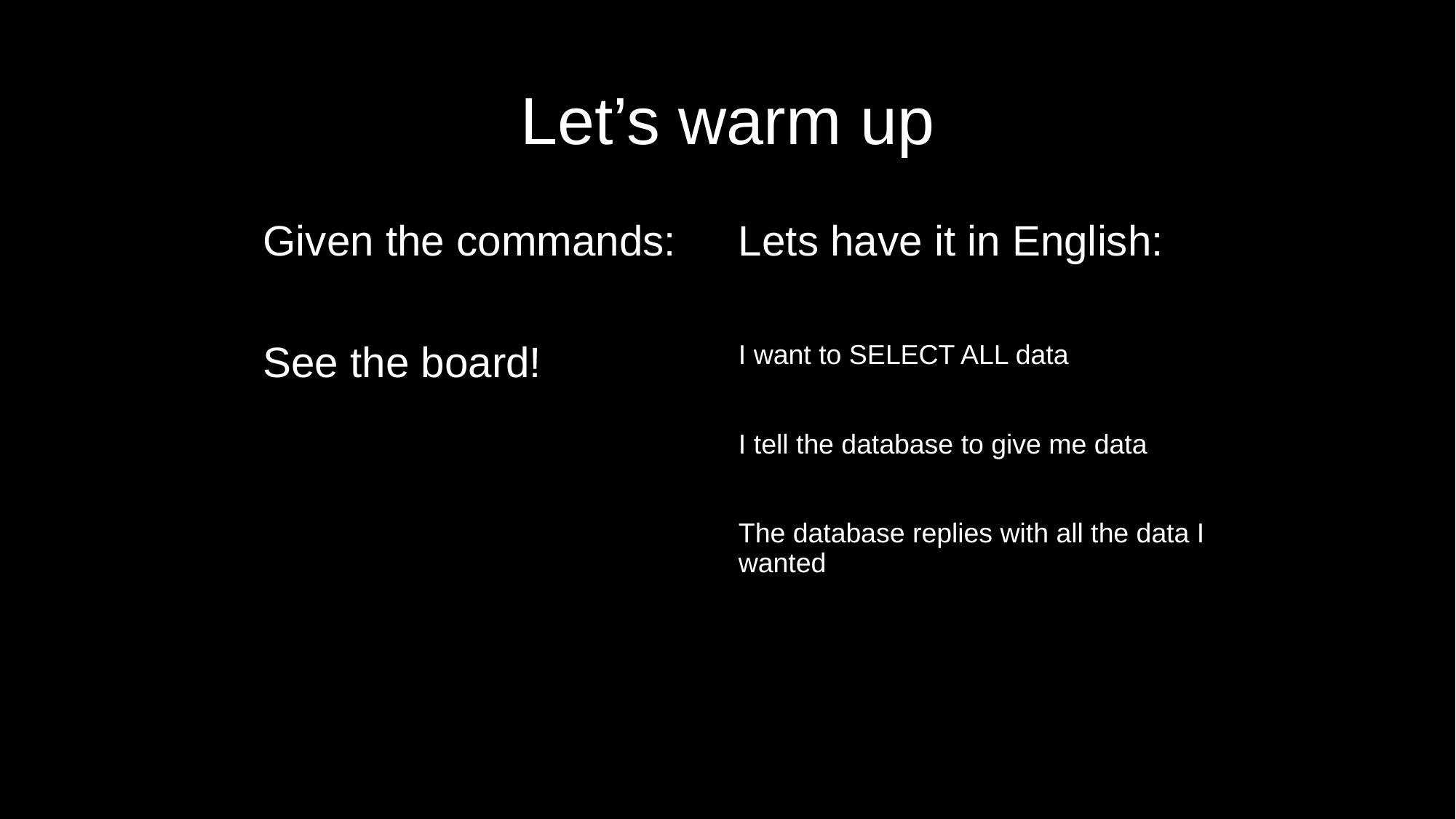

# Let’s warm up
Given the commands:

See the board!

Lets have it in English:

I want to SELECT ALL data

I tell the database to give me data

The database replies with all the data I wanted